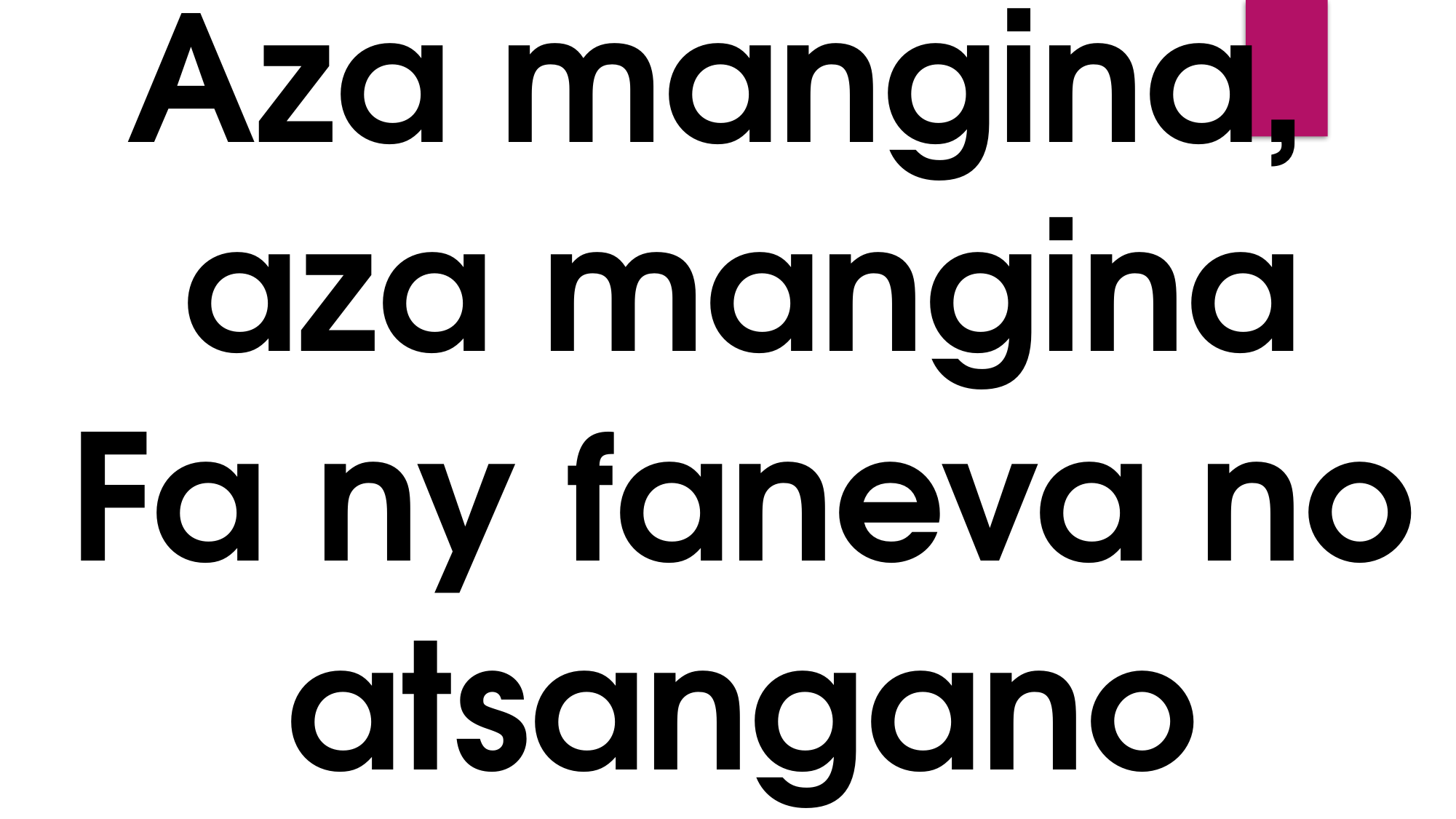

Aza mangina,
aza mangina
Fa ny faneva no atsangano